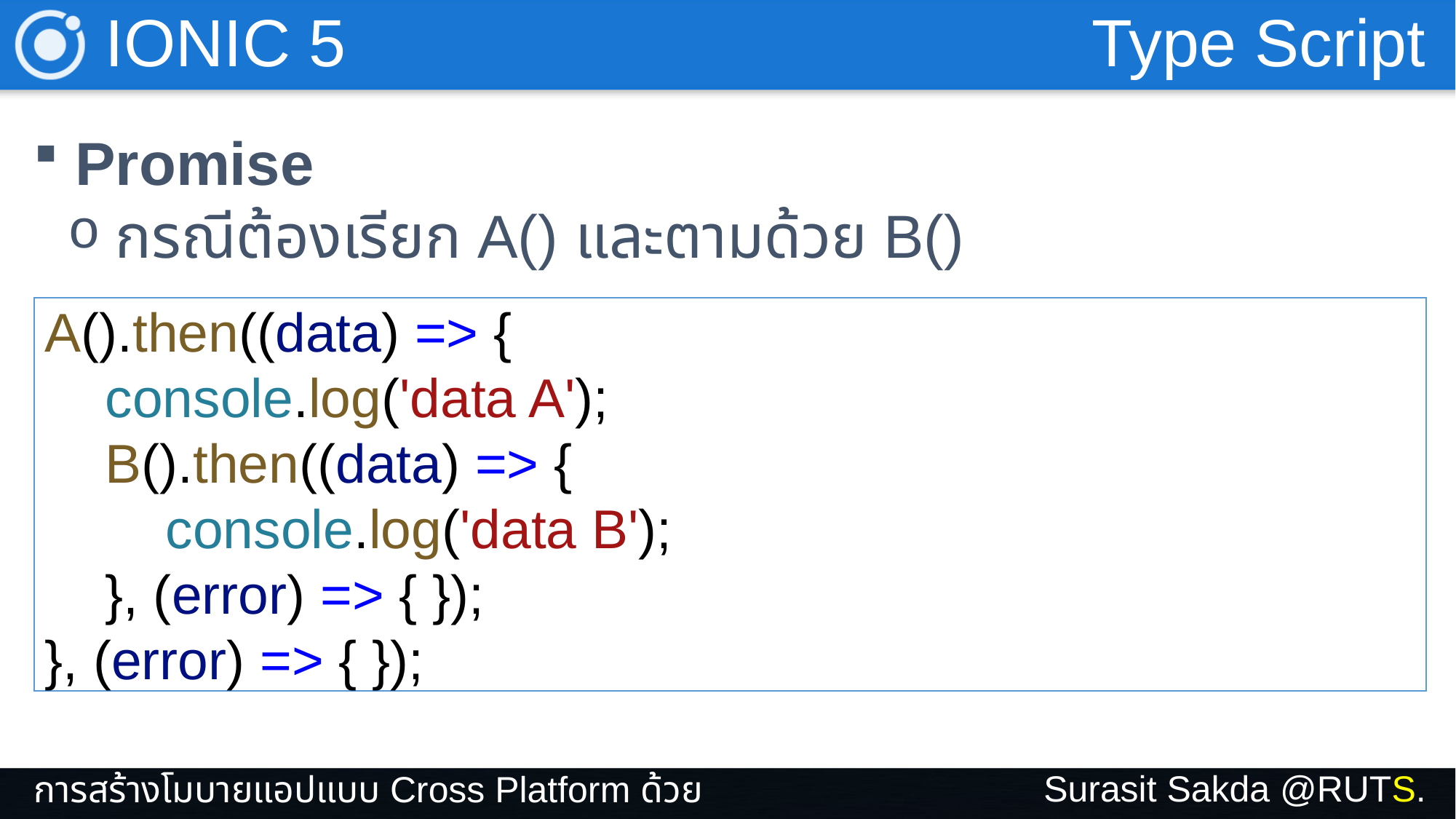

IONIC 5
Type Script
Promise
กรณีต้องเรียก A() และตามด้วย B()
A().then((data) => {
    console.log('data A');
    B().then((data) => {
        console.log('data B');
    }, (error) => { });
}, (error) => { });
Surasit Sakda @RUTS.
การสร้างโมบายแอปแบบ Cross Platform ด้วย IONIC 5